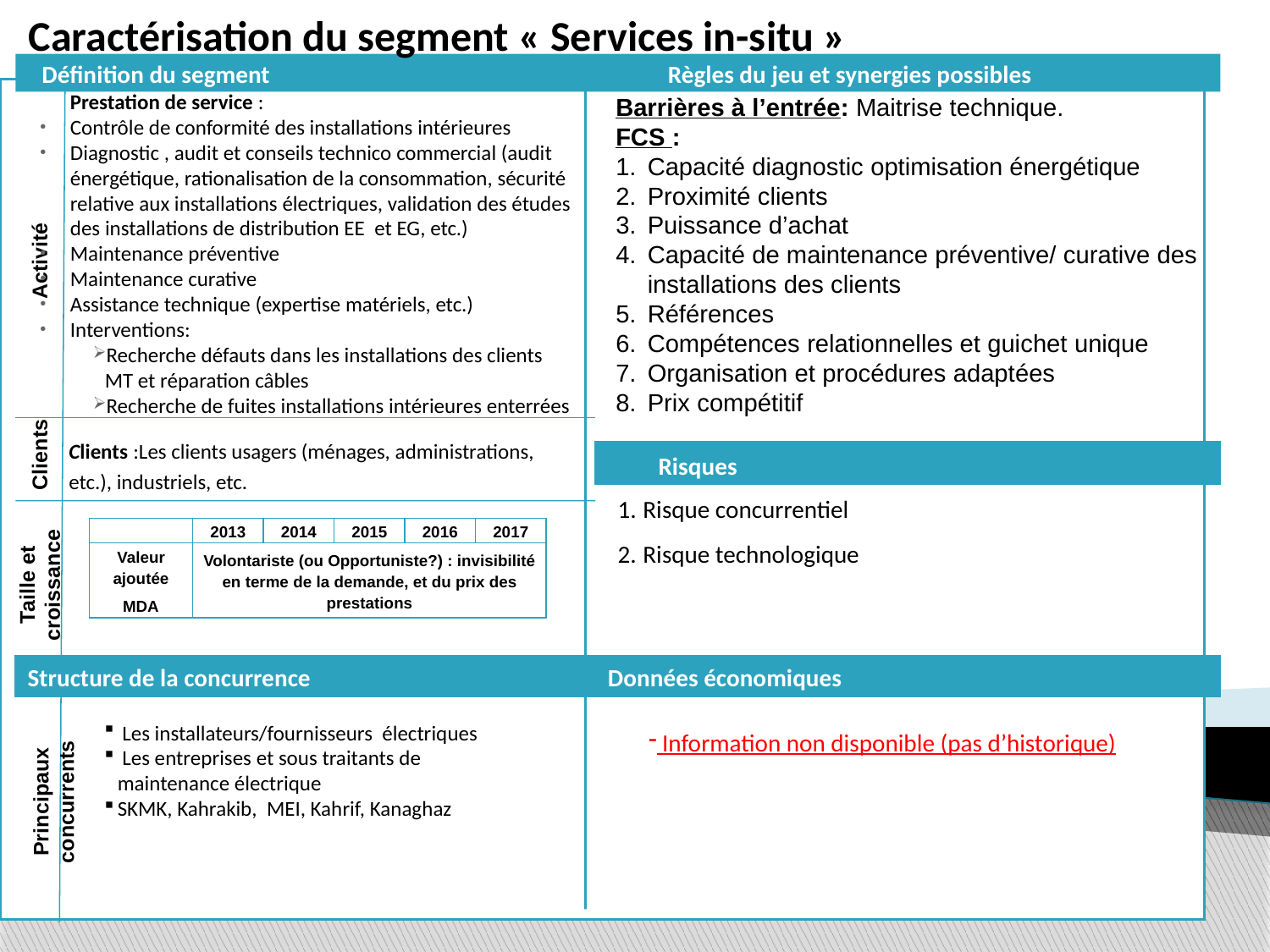

Caractérisation du segment « Services in-situ »
Définition du segment
Règles du jeu et synergies possibles

Prestation de service :
Contrôle de conformité des installations intérieures
Diagnostic , audit et conseils technico commercial (audit énergétique, rationalisation de la consommation, sécurité relative aux installations électriques, validation des études des installations de distribution EE  et EG, etc.)
Maintenance préventive
Maintenance curative
Assistance technique (expertise matériels, etc.)
Interventions:
Recherche défauts dans les installations des clients MT et réparation câbles
Recherche de fuites installations intérieures enterrées
Barrières à l’entrée: Maitrise technique.
FCS :
Capacité diagnostic optimisation énergétique
Proximité clients
Puissance d’achat
Capacité de maintenance préventive/ curative des installations des clients
Références
Compétences relationnelles et guichet unique
Organisation et procédures adaptées
Prix compétitif
Définition du segment

Règles du jeu concurrentiel

Activité

Clients
Clients :Les clients usagers (ménages, administrations, etc.), industriels, etc.

Risques
Risque concurrentiel
Risque technologique

Risques
Taille et croissance
|  | 2013 | 2014 | 2015 | 2016 | 2017 |
| --- | --- | --- | --- | --- | --- |
| Valeur ajoutée MDA | Volontariste (ou Opportuniste?) : invisibilité en terme de la demande, et du prix des prestations |  |  |  |  |
Structure de la concurrence
Données économiques
Principaux concurrents
 Information non disponible (pas d’historique)

 Les installateurs/fournisseurs  électriques
 Les entreprises et sous traitants de maintenance électrique
SKMK, Kahrakib,  MEI, Kahrif, Kanaghaz